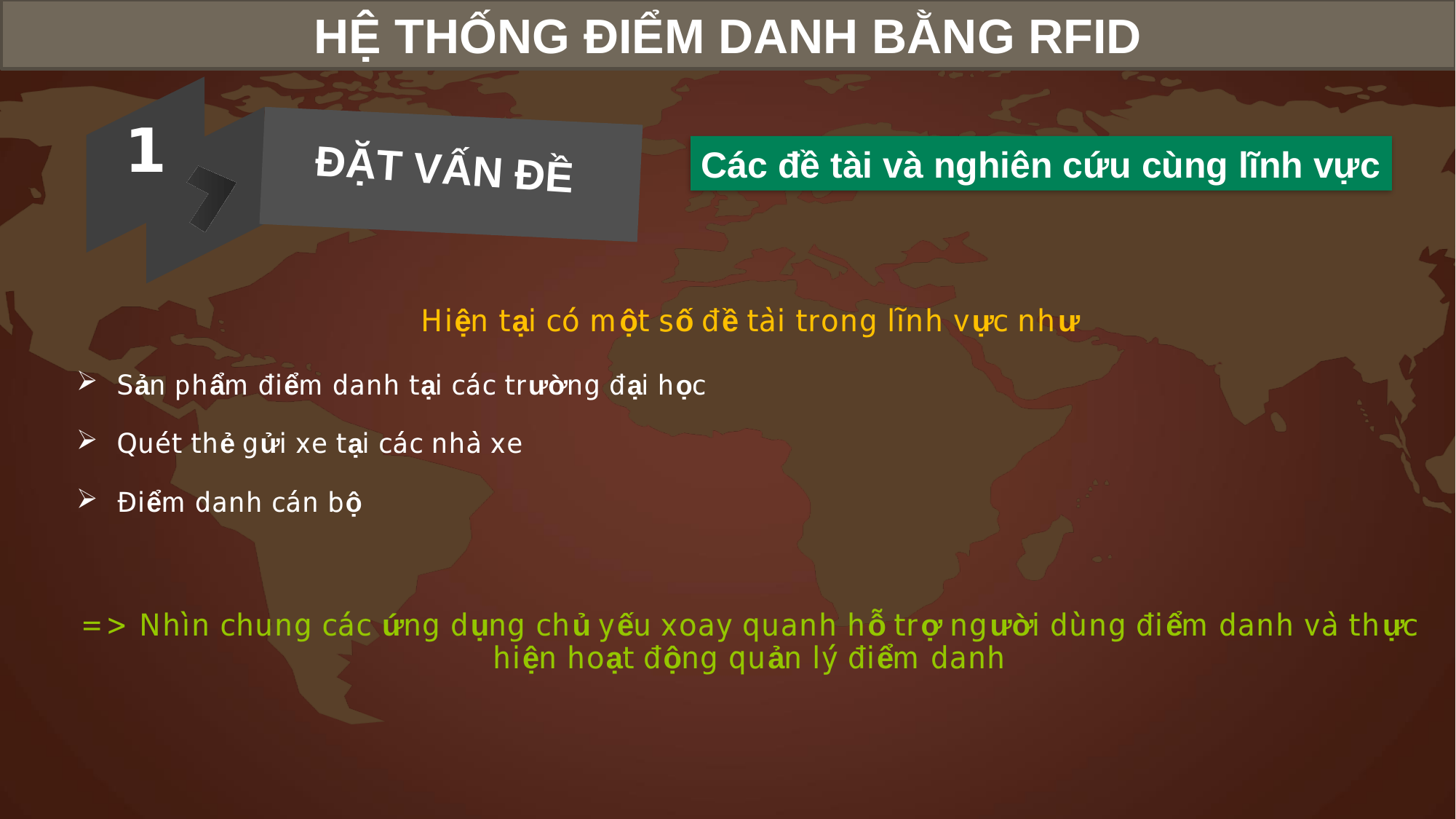

HỆ THỐNG ĐIỂM DANH BẰNG RFID

1
Các đề tài và nghiên cứu cùng lĩnh vực
ĐẶT VẤN ĐỀ
Hiện tại có một số đề tài trong lĩnh vực như

Sản phẩm điểm danh tại các trường đại học

Quét thẻ gửi xe tại các nhà xe

Điểm danh cán bộ

=> Nhìn chung các ứng dụng chủ yếu xoay quanh hỗ trợ người dùng điểm danh và thực hiện hoạt động quản lý điểm danh